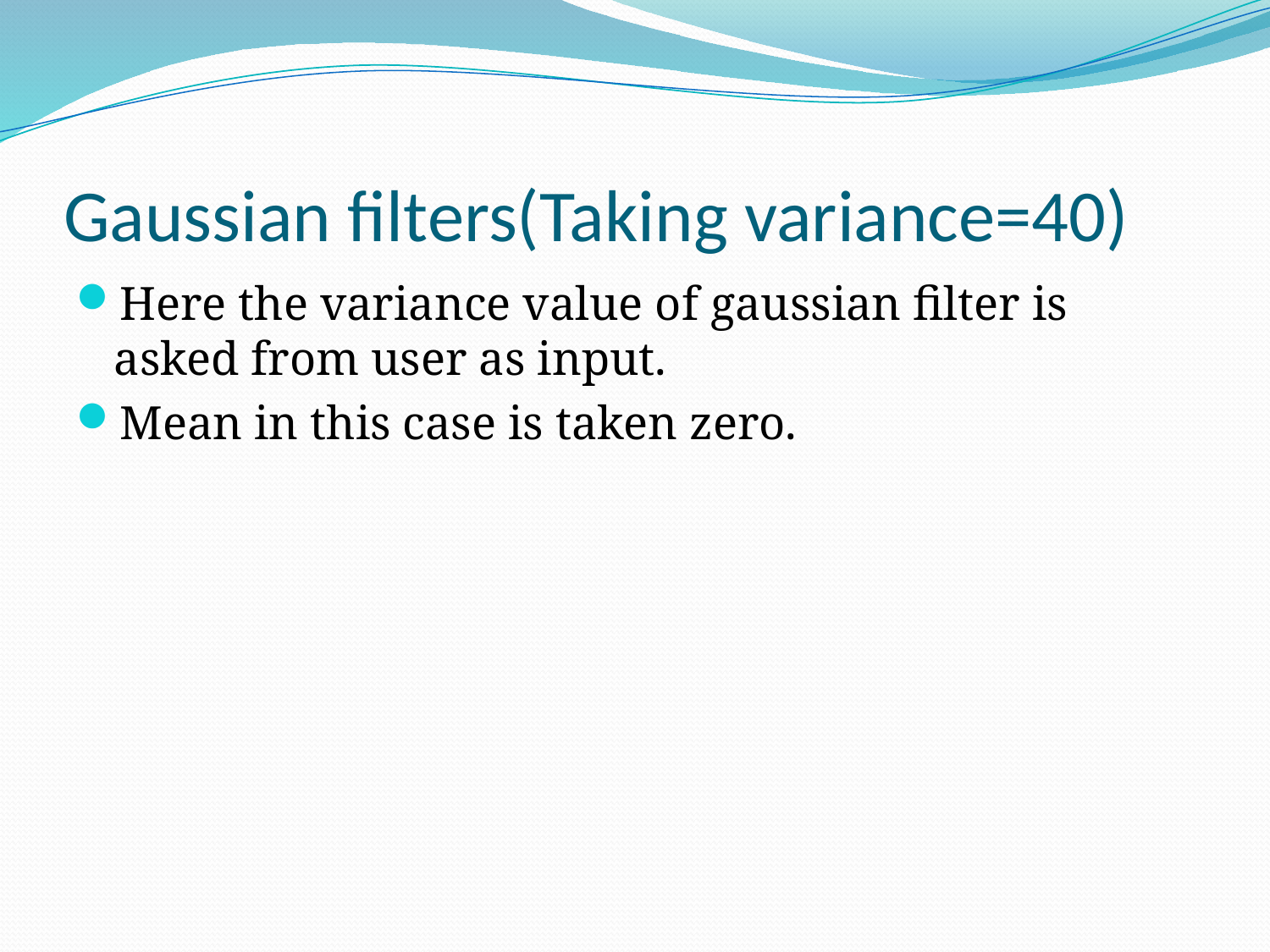

# Gaussian filters(Taking variance=40)
Here the variance value of gaussian filter is asked from user as input.
Mean in this case is taken zero.